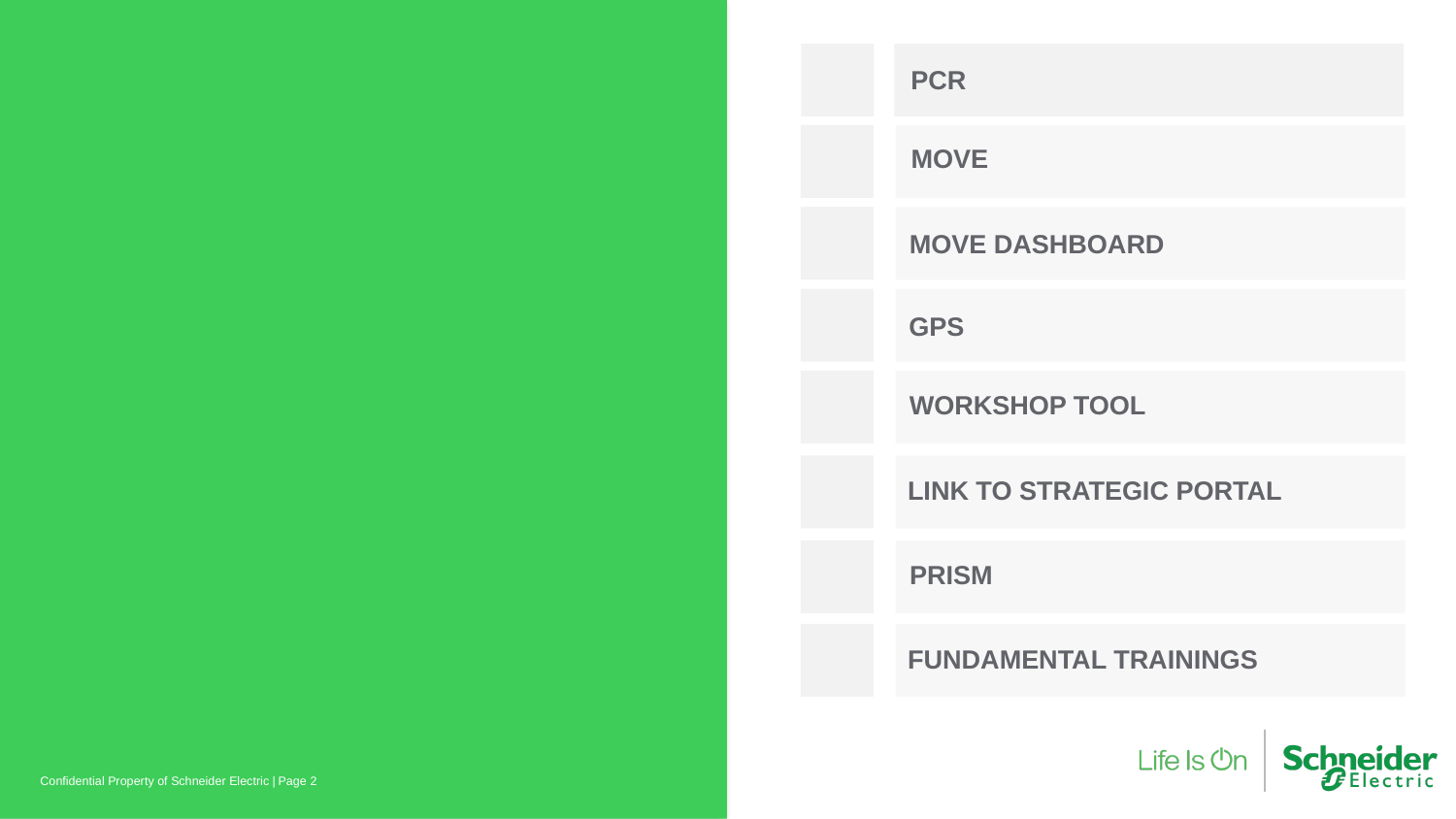

PCR

MOVE

MOVE DASHBOARD

GPS

WORKSHOP TOOL

LINK TO STRATEGIC PORTAL

PRISM

FUNDAMENTAL TRAININGS
Confidential Property of Schneider Electric |
Page 2